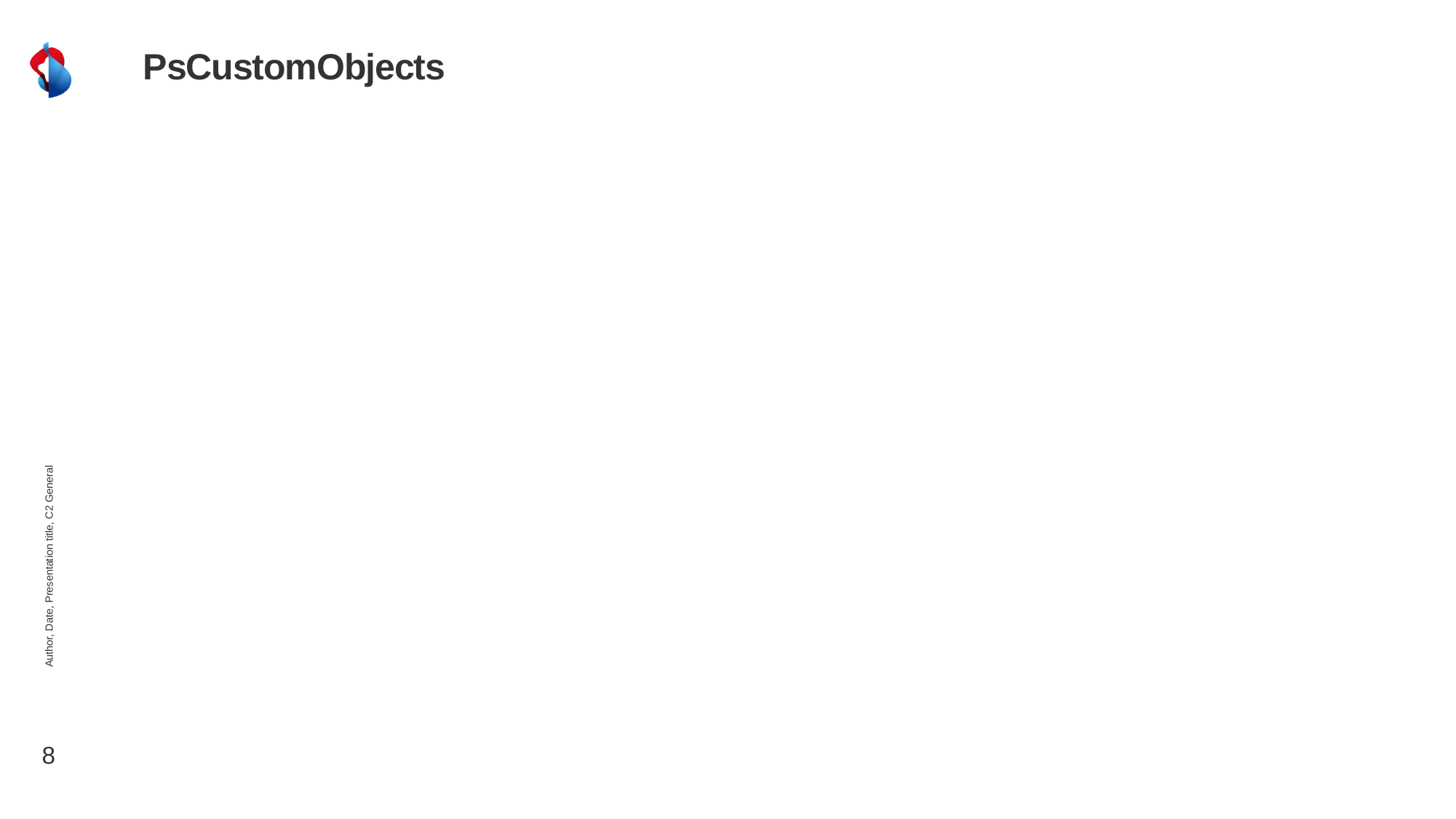

# PsCustomObjects

Author, Date, Presentation title, C2 General
8